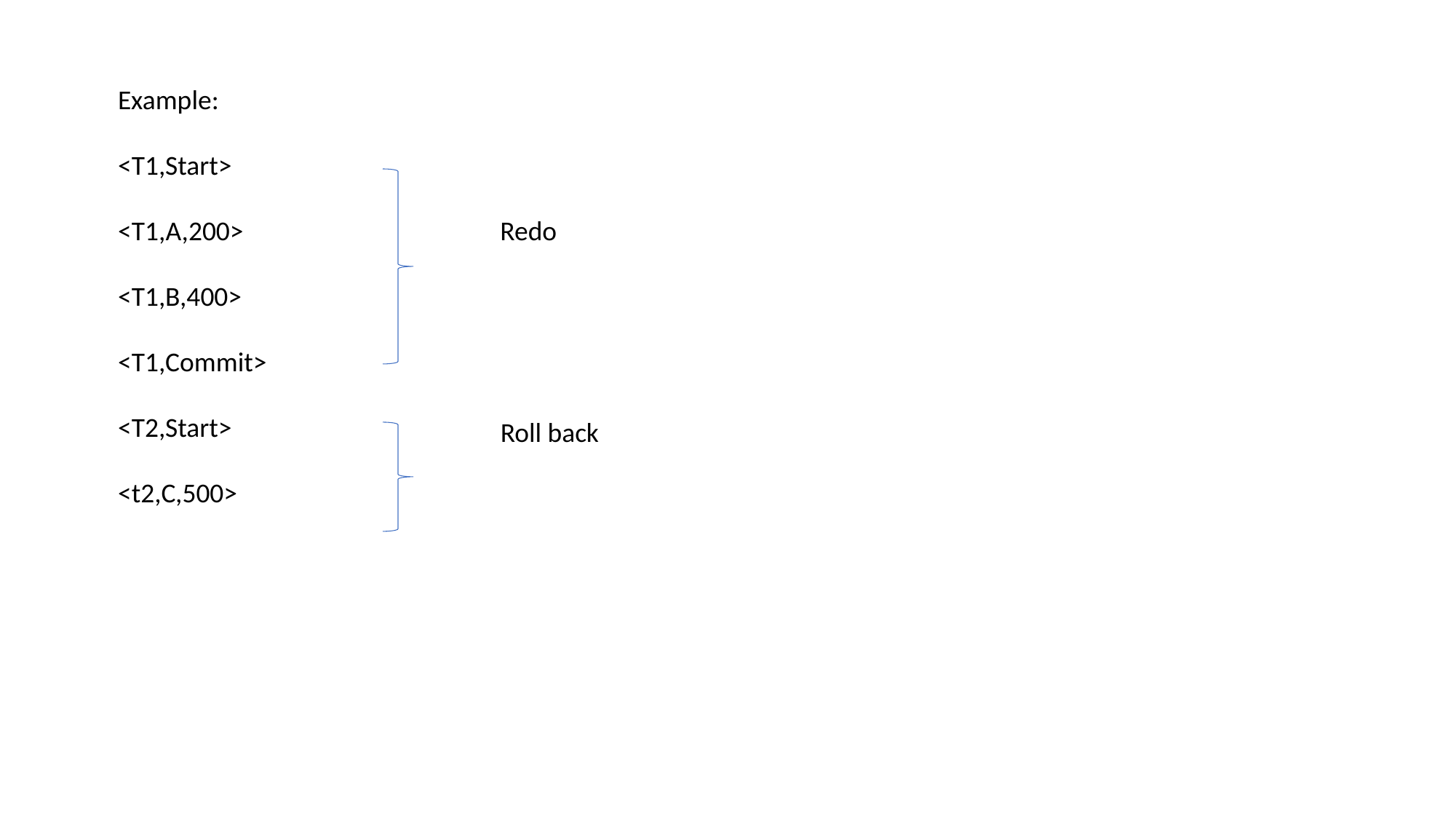

Example:

<T1,Start>

<T1,A,200>

<T1,B,400>

<T1,Commit>

<T2,Start>

<t2,C,500>

Redo
Roll back